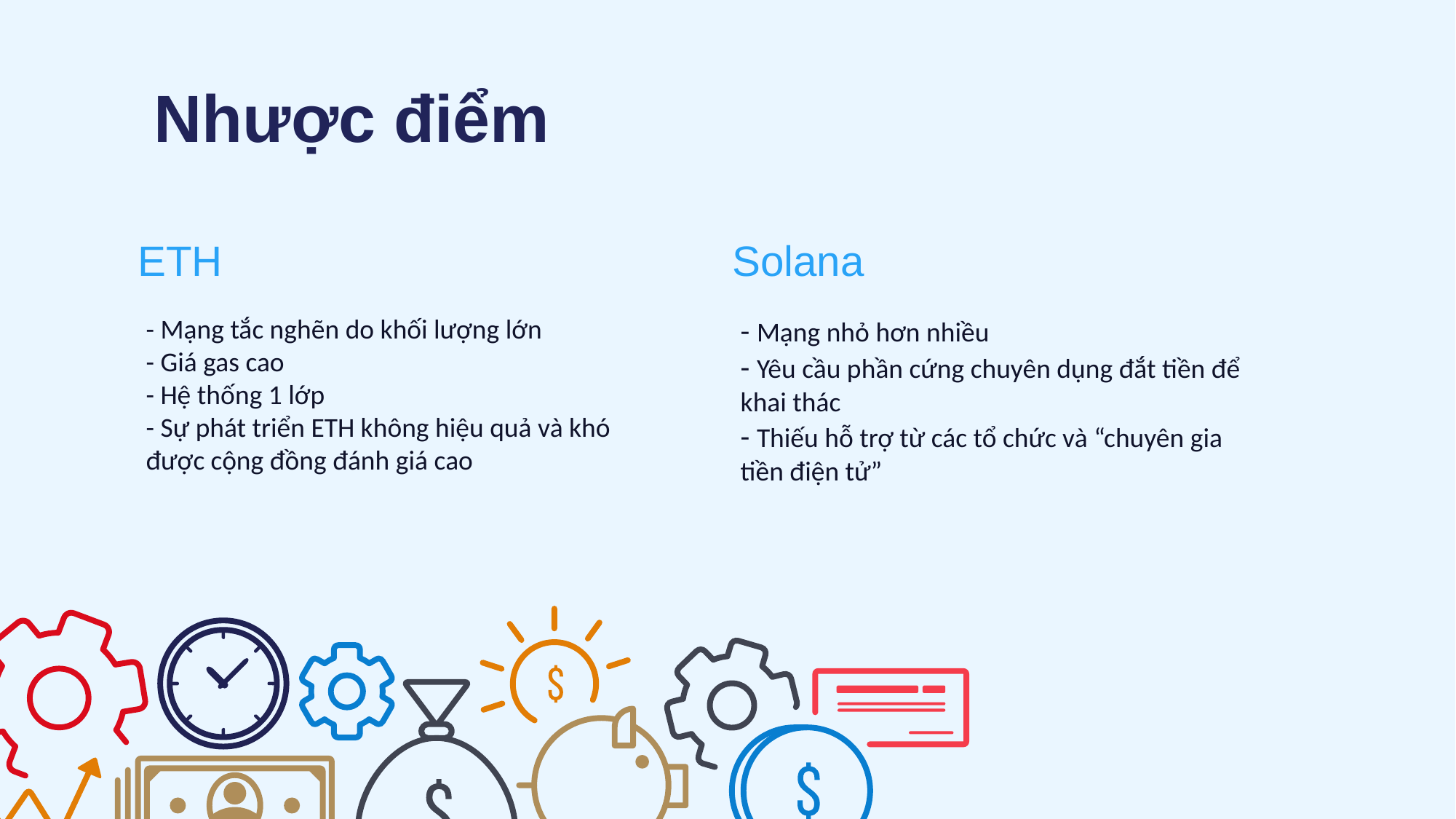

Nhược điểm
ETH
Solana
- Mạng tắc nghẽn do khối lượng lớn
- Giá gas cao
- Hệ thống 1 lớp
- Sự phát triển ETH không hiệu quả và khó được cộng đồng đánh giá cao

- Mạng nhỏ hơn nhiều
- Yêu cầu phần cứng chuyên dụng đắt tiền để khai thác
- Thiếu hỗ trợ từ các tổ chức và “chuyên gia tiền điện tử”